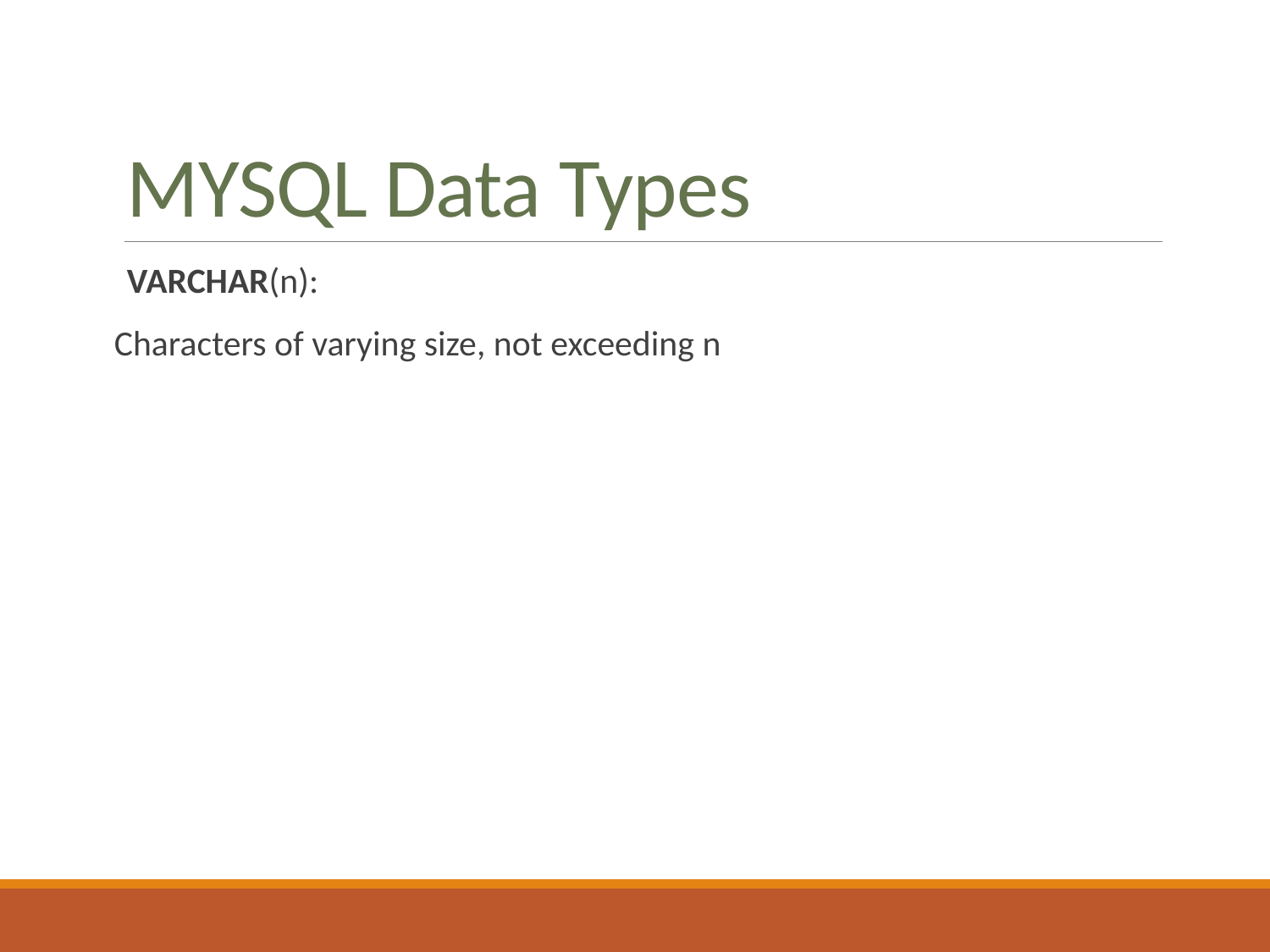

# MYSQL Data Types
VARCHAR(n):
Characters of varying size, not exceeding n